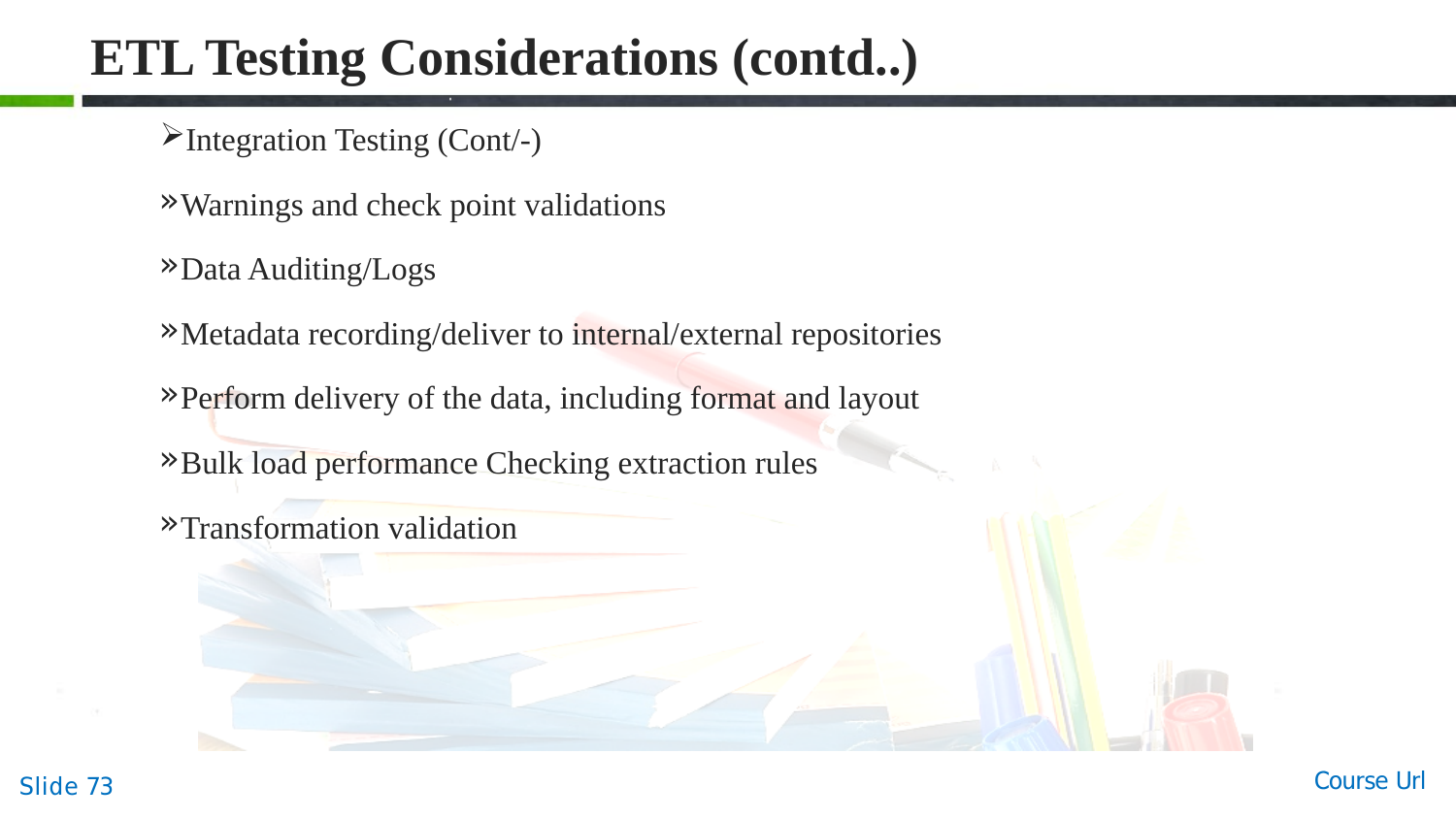

# ETL Testing Considerations (contd..)

Integration Testing (Cont/-)
Warnings and check point validations
Data Auditing/Logs
Metadata recording/deliver to internal/external repositories
Perform delivery of the data, including format and layout
Bulk load performance Checking extraction rules
Transformation validation